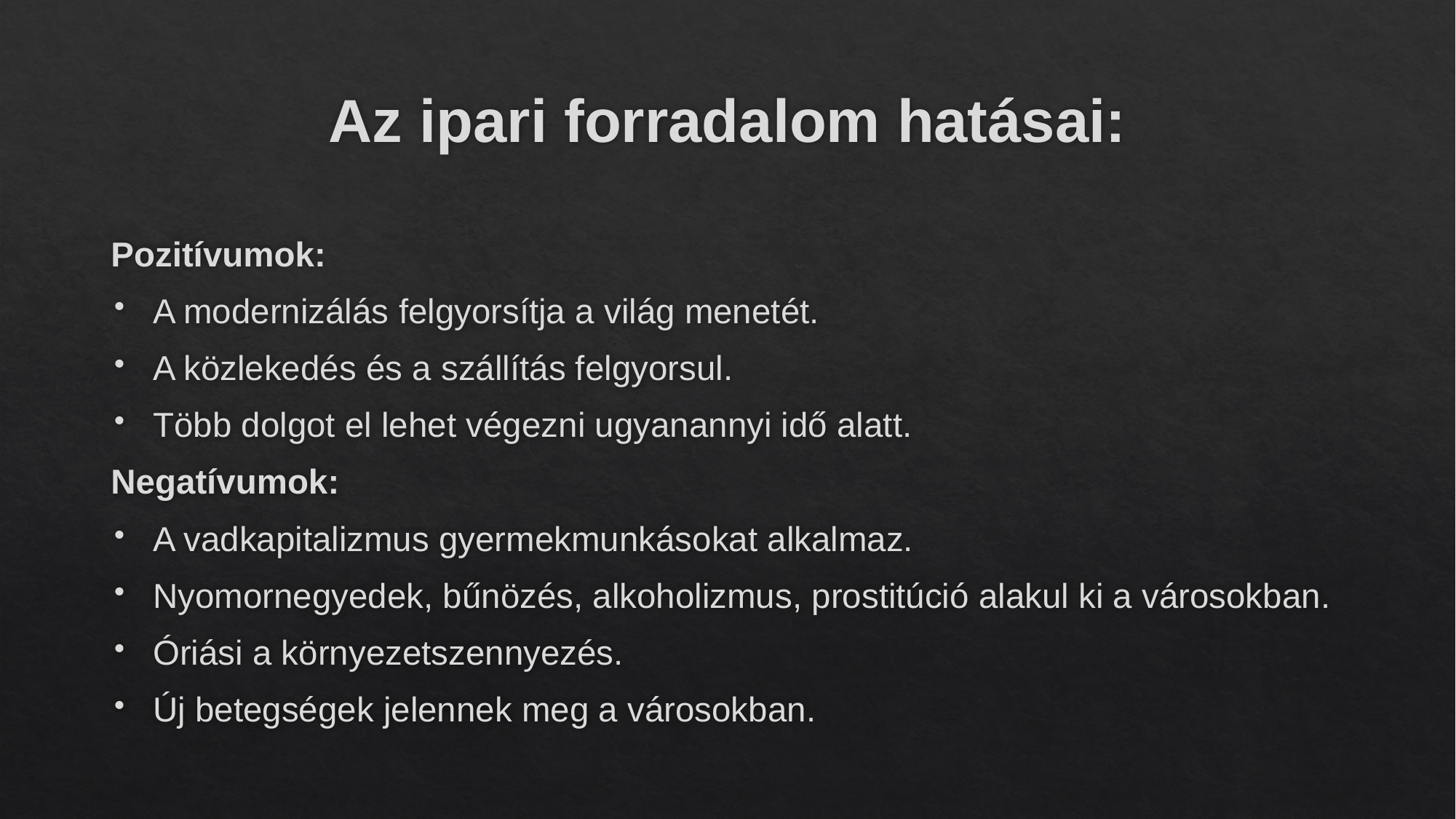

# Az ipari forradalom hatásai:
Pozitívumok:
A modernizálás felgyorsítja a világ menetét.
A közlekedés és a szállítás felgyorsul.
Több dolgot el lehet végezni ugyanannyi idő alatt.
Negatívumok:
A vadkapitalizmus gyermekmunkásokat alkalmaz.
Nyomornegyedek, bűnözés, alkoholizmus, prostitúció alakul ki a városokban.
Óriási a környezetszennyezés.
Új betegségek jelennek meg a városokban.